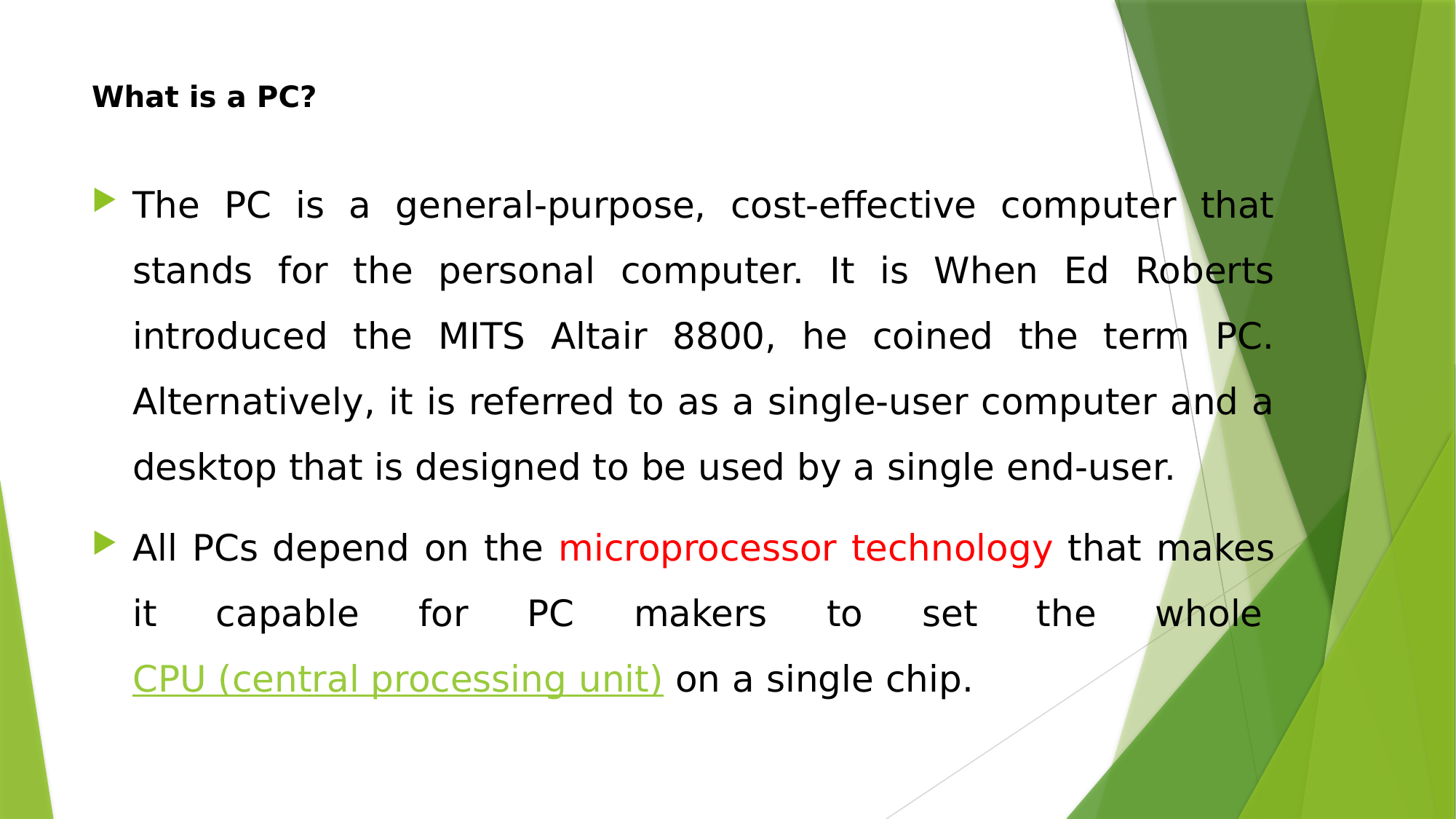

# What is a PC?
The PC is a general-purpose, cost-effective computer that stands for the personal computer. It is When Ed Roberts introduced the MITS Altair 8800, he coined the term PC. Alternatively, it is referred to as a single-user computer and a desktop that is designed to be used by a single end-user.
All PCs depend on the microprocessor technology that makes it capable for PC makers to set the whole CPU (central processing unit) on a single chip.